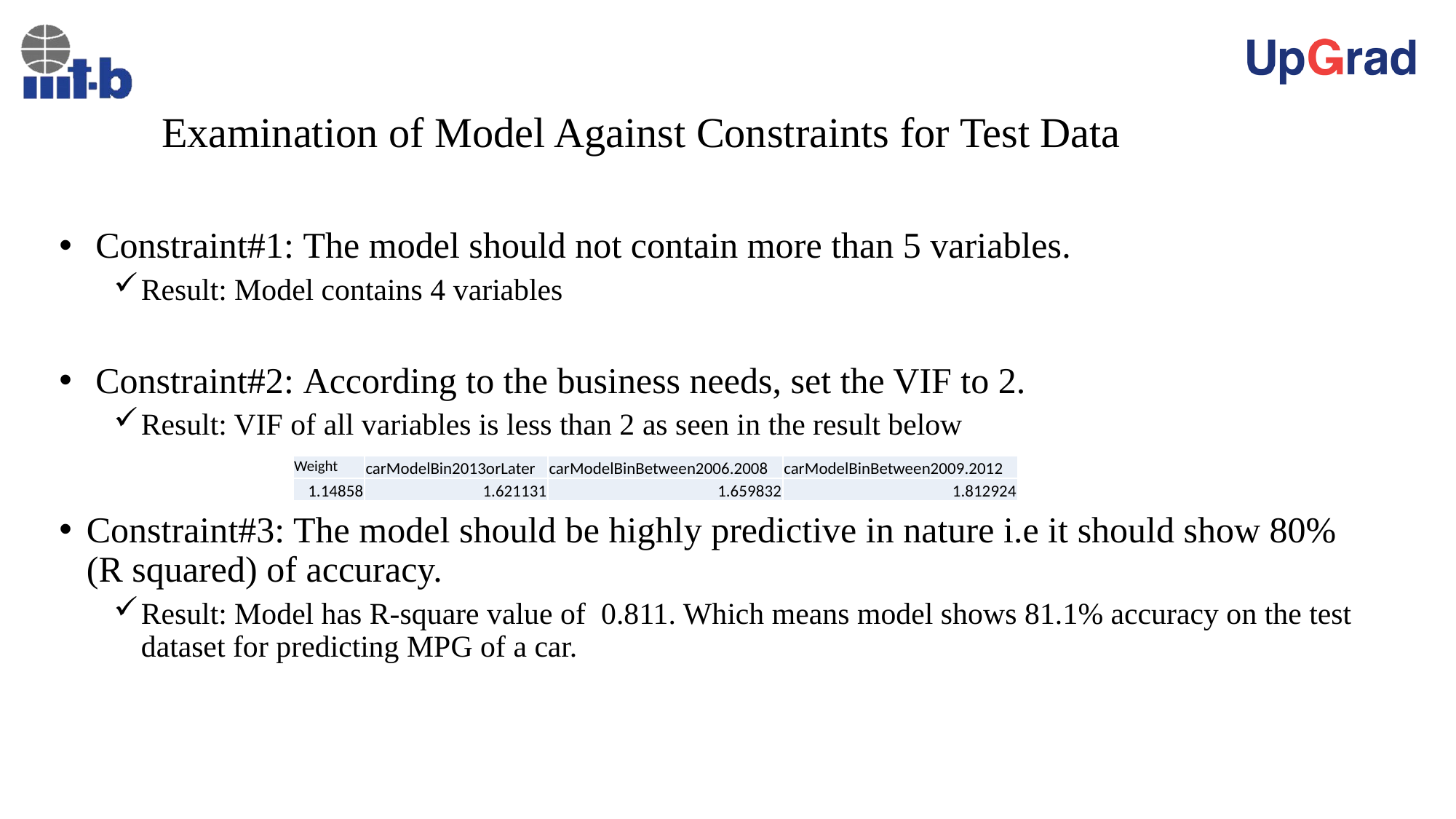

# Examination of Model Against Constraints for Test Data
 Constraint#1: The model should not contain more than 5 variables.
Result: Model contains 4 variables

 Constraint#2: According to the business needs, set the VIF to 2.
Result: VIF of all variables is less than 2 as seen in the result below

Constraint#3: The model should be highly predictive in nature i.e it should show 80% (R squared) of accuracy.
Result: Model has R-square value of  0.811. Which means model shows 81.1% accuracy on the test dataset for predicting MPG of a car.

| Weight | carModelBin2013orLater | carModelBinBetween2006.2008 | carModelBinBetween2009.2012 |
| --- | --- | --- | --- |
| 1.14858 | 1.621131 | 1.659832 | 1.812924 |